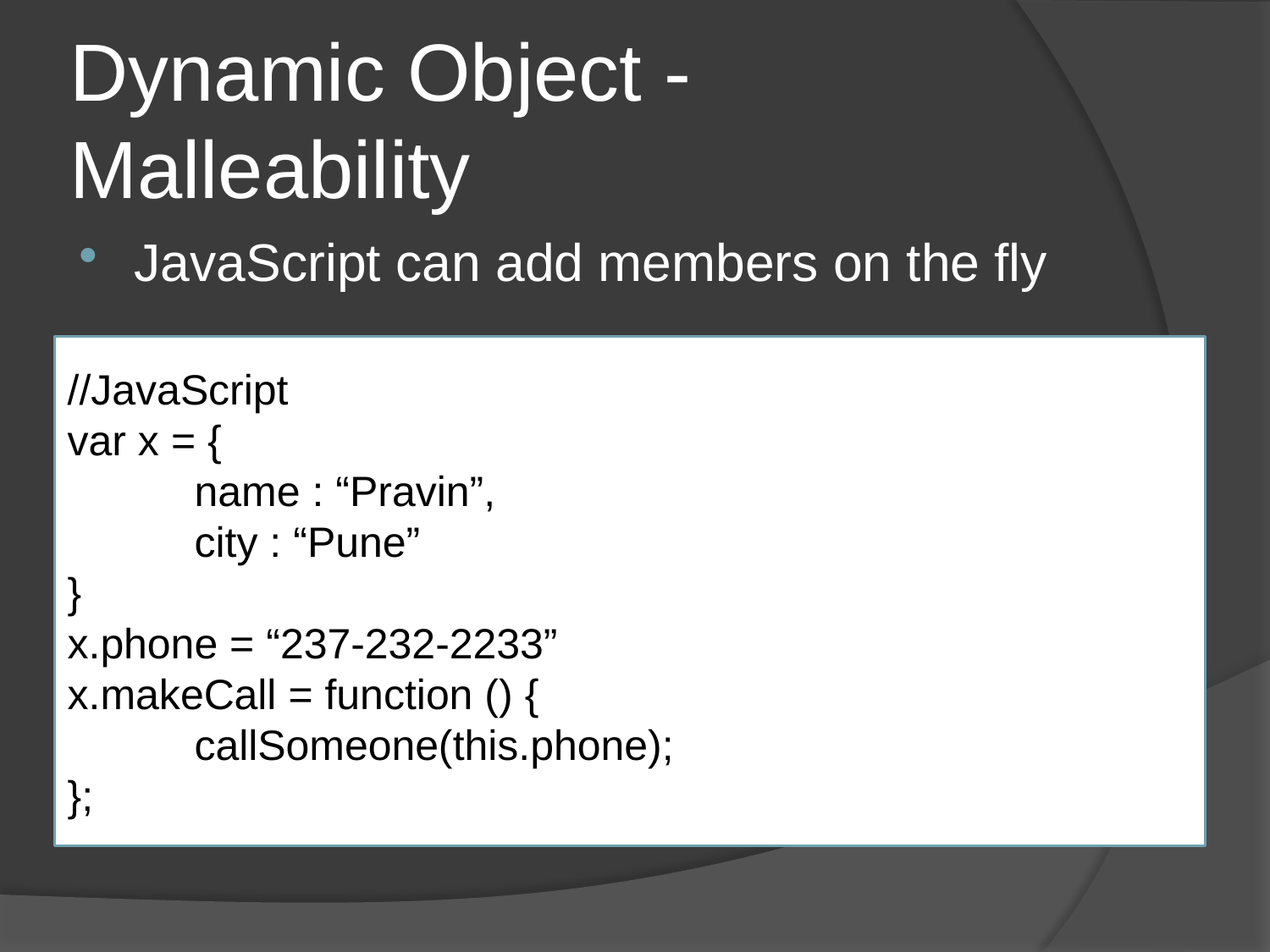

# Dynamic Object - Malleability
JavaScript can add members on the fly
//JavaScript
var x = {
	name : “Pravin”,
	city : “Pune”
}
x.phone = “237-232-2233”
x.makeCall = function () {
	callSomeone(this.phone);
};